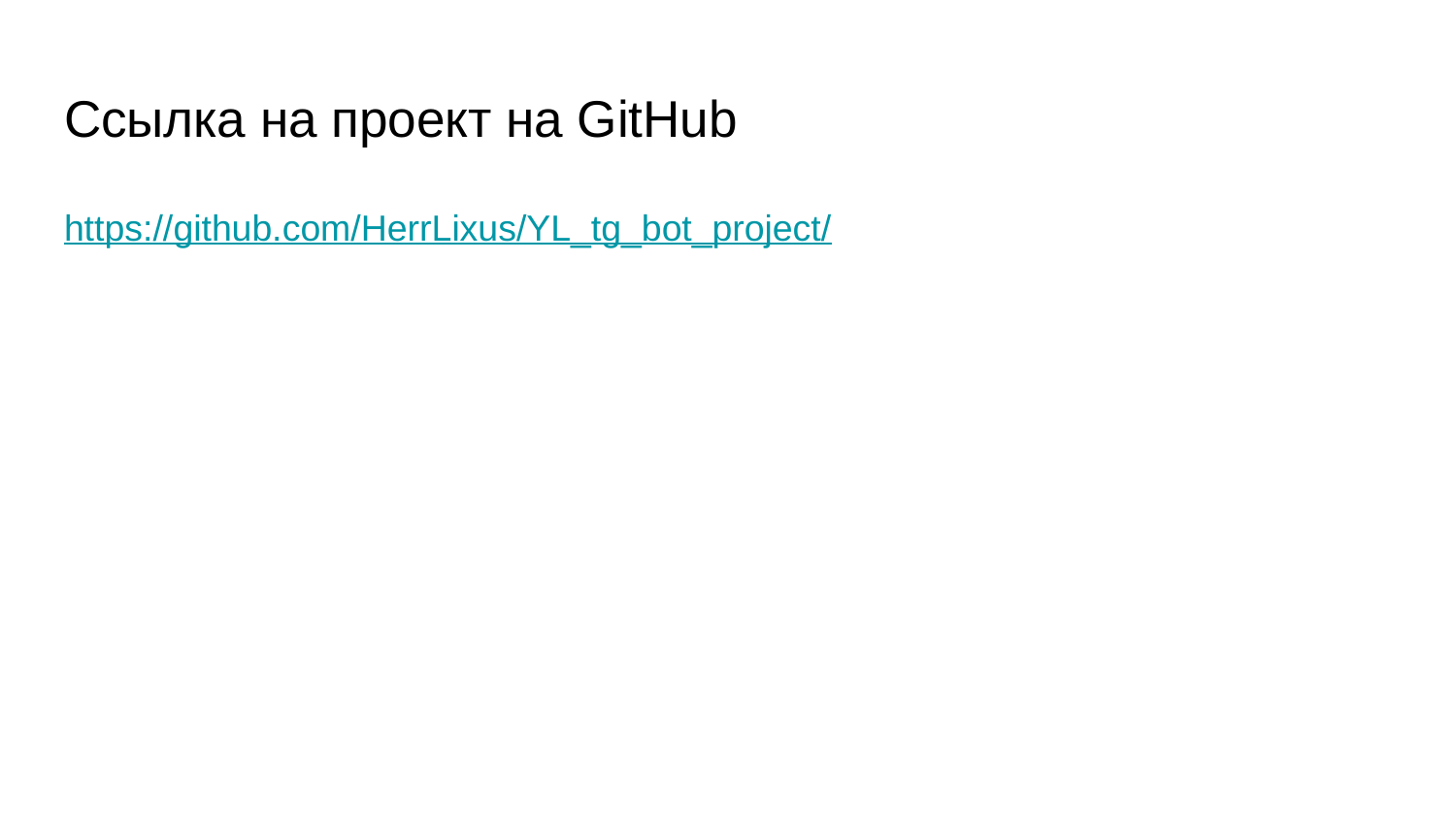

# Ссылка на проект на GitHub
https://github.com/HerrLixus/YL_tg_bot_project/